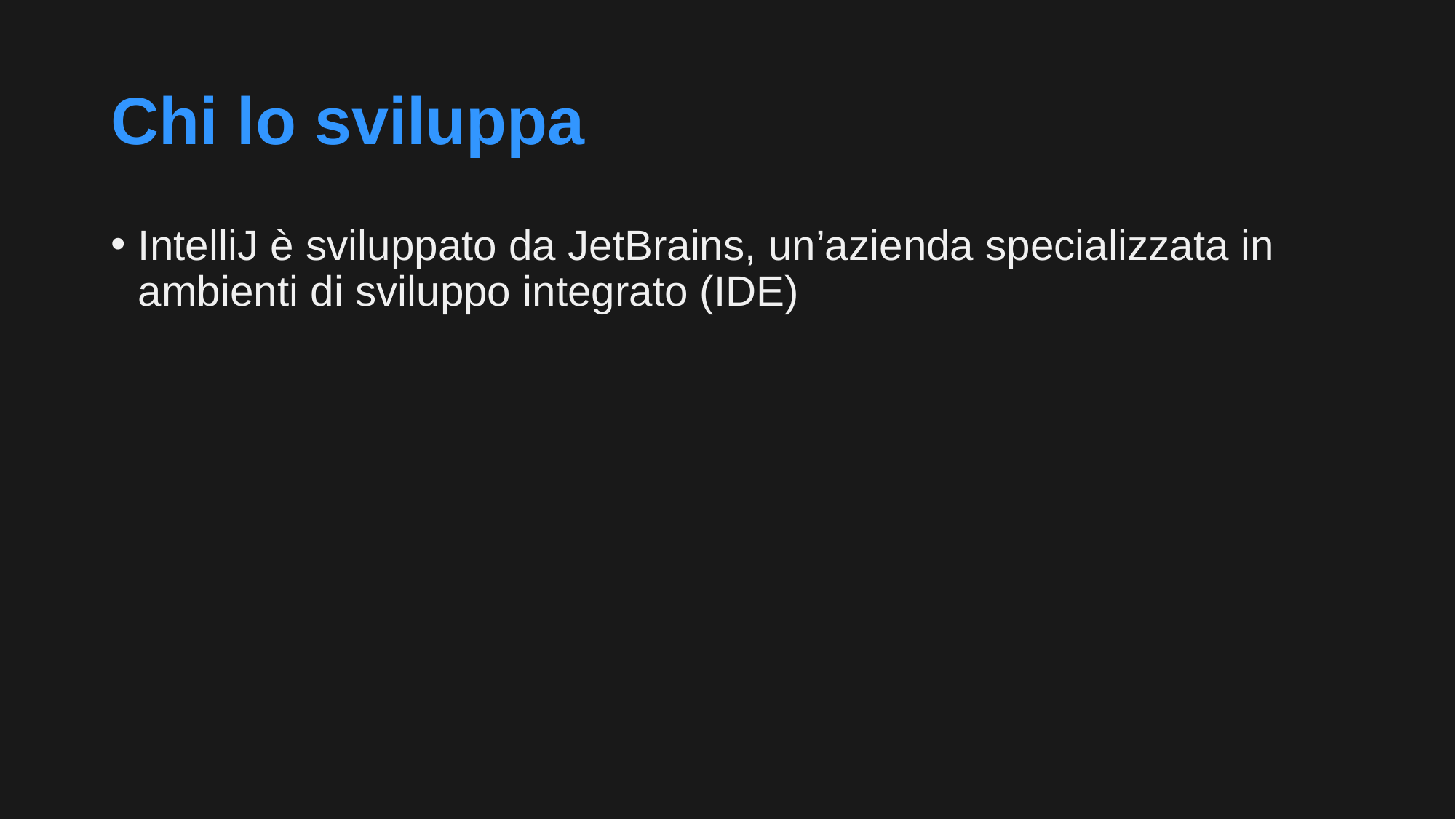

# Chi lo sviluppa
IntelliJ è sviluppato da JetBrains, un’azienda specializzata in ambienti di sviluppo integrato (IDE)